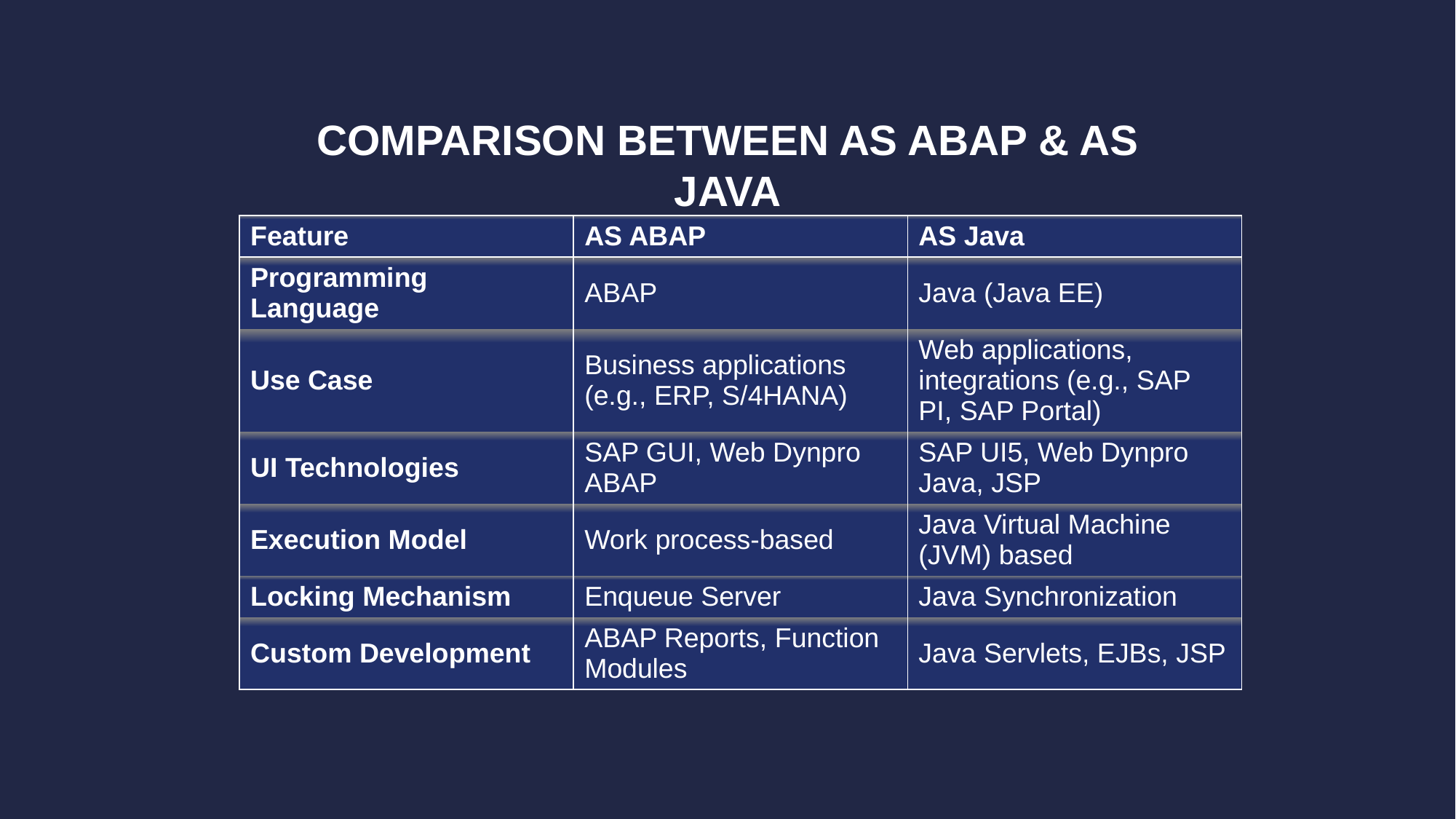

COMPARISON BETWEEN AS ABAP & AS JAVA
| Feature | AS ABAP | AS Java |
| --- | --- | --- |
| Programming Language | ABAP | Java (Java EE) |
| Use Case | Business applications (e.g., ERP, S/4HANA) | Web applications, integrations (e.g., SAP PI, SAP Portal) |
| UI Technologies | SAP GUI, Web Dynpro ABAP | SAP UI5, Web Dynpro Java, JSP |
| Execution Model | Work process-based | Java Virtual Machine (JVM) based |
| Locking Mechanism | Enqueue Server | Java Synchronization |
| Custom Development | ABAP Reports, Function Modules | Java Servlets, EJBs, JSP |